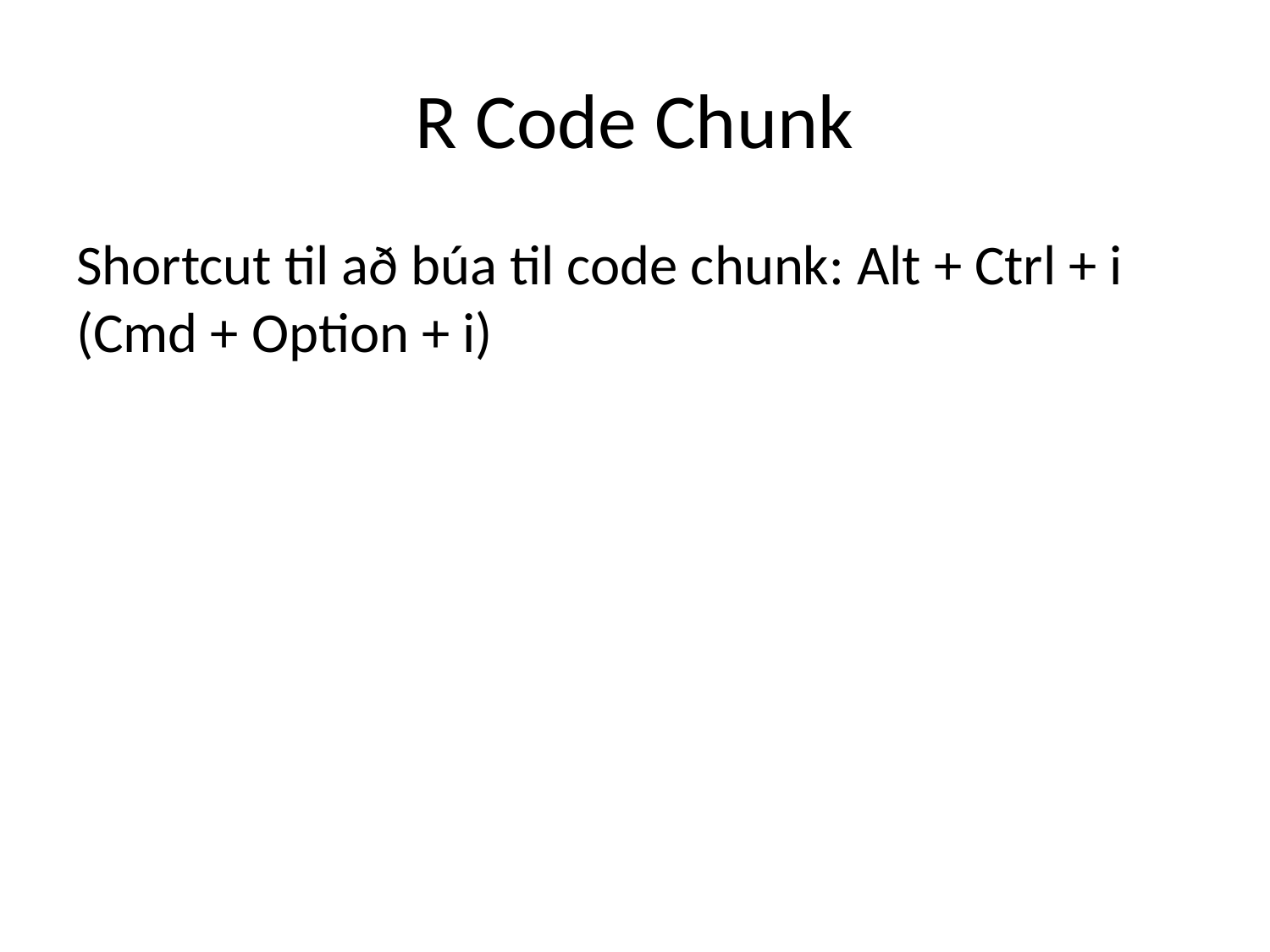

# R Code Chunk
Shortcut til að búa til code chunk: Alt + Ctrl + i (Cmd + Option + i)